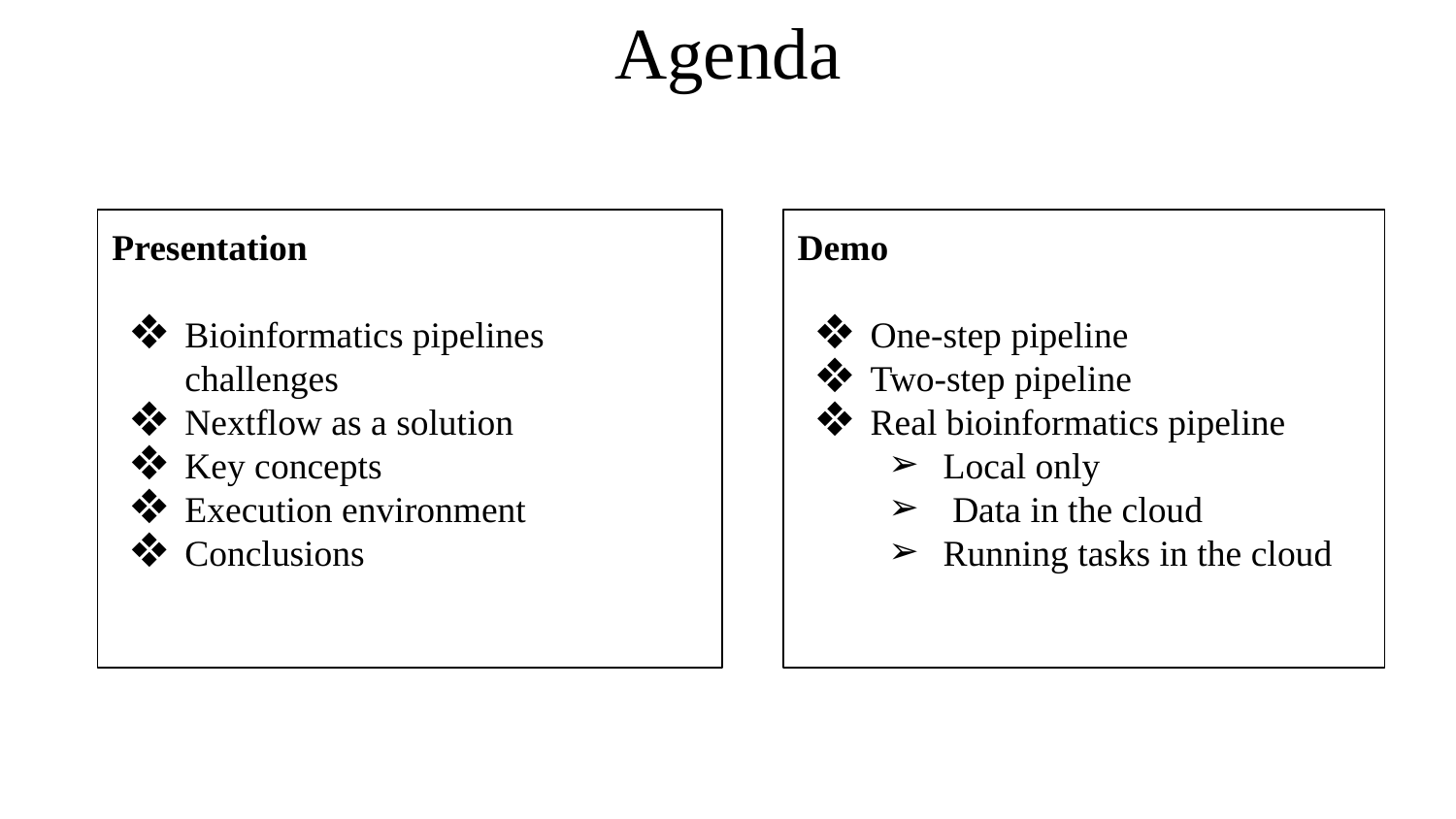

Agenda
Presentation

Bioinformatics pipelines challenges
Nextflow as a solution
Key concepts
Execution environment
Conclusions

Demo

One-step pipeline
Two-step pipeline
Real bioinformatics pipeline
Local only
 Data in the cloud
Running tasks in the cloud